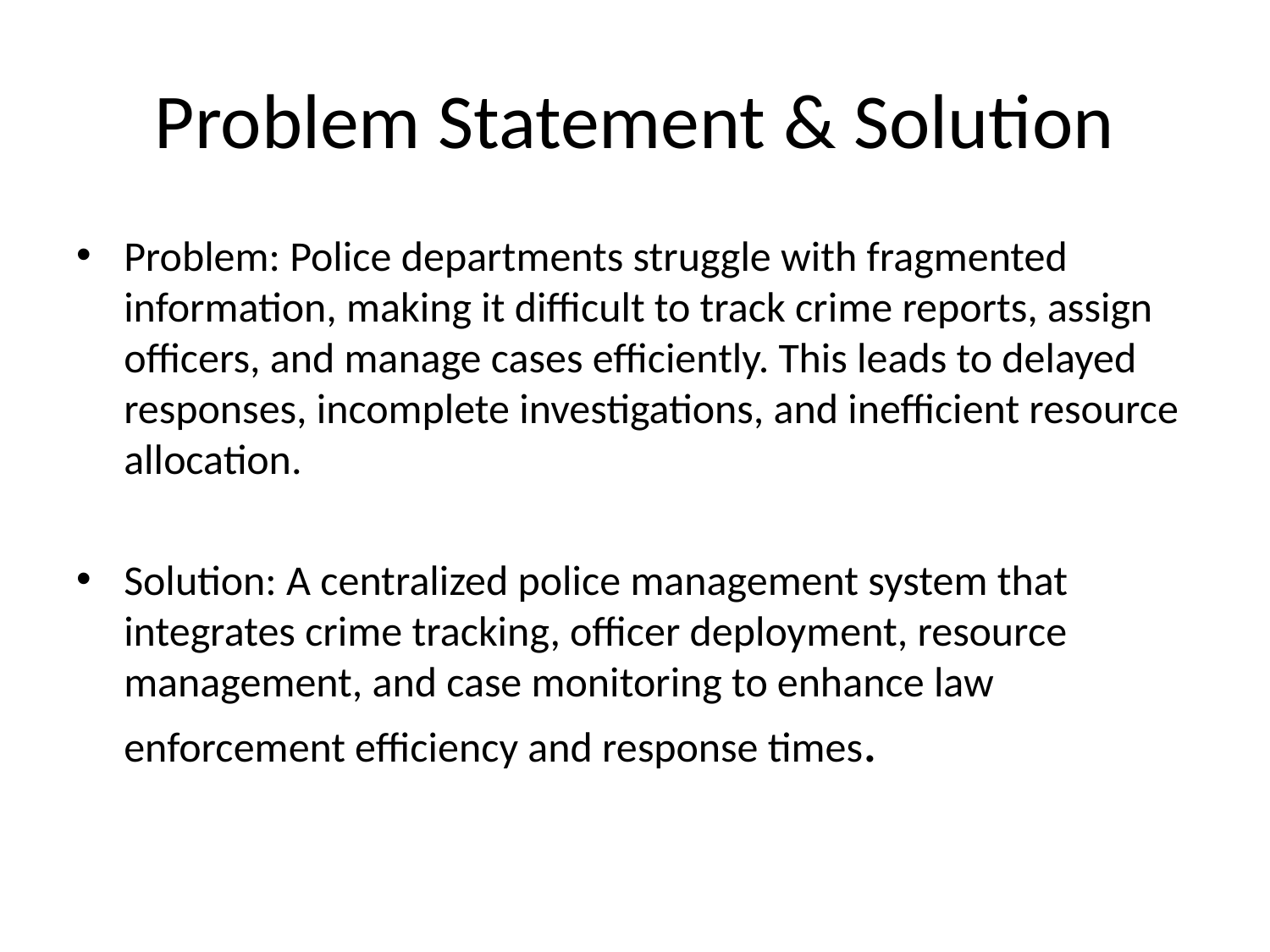

# Problem Statement & Solution
Problem: Police departments struggle with fragmented information, making it difficult to track crime reports, assign officers, and manage cases efficiently. This leads to delayed responses, incomplete investigations, and inefficient resource allocation.

Solution: A centralized police management system that integrates crime tracking, officer deployment, resource management, and case monitoring to enhance law enforcement efficiency and response times.